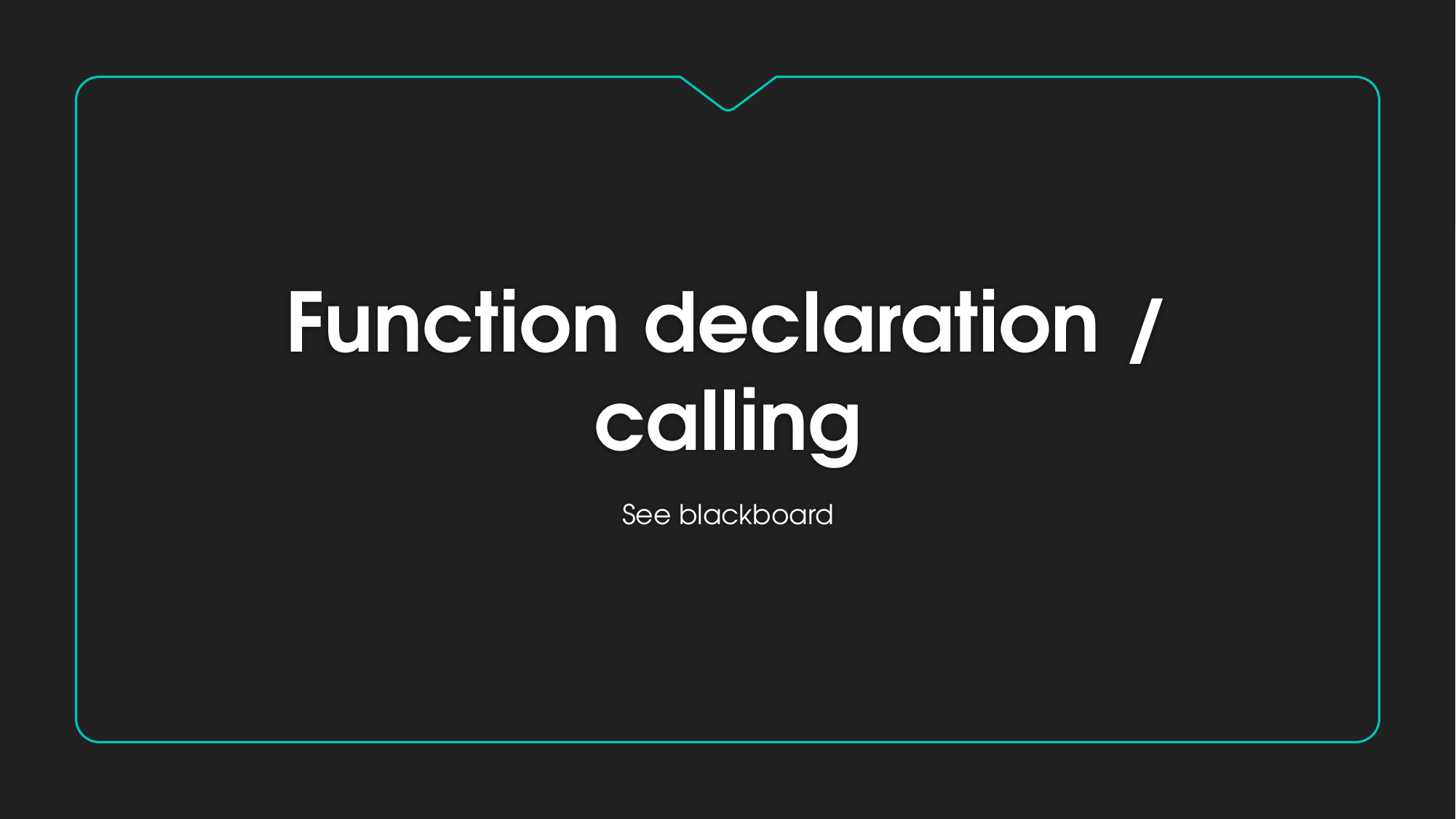

# Function declaration / calling
See blackboard